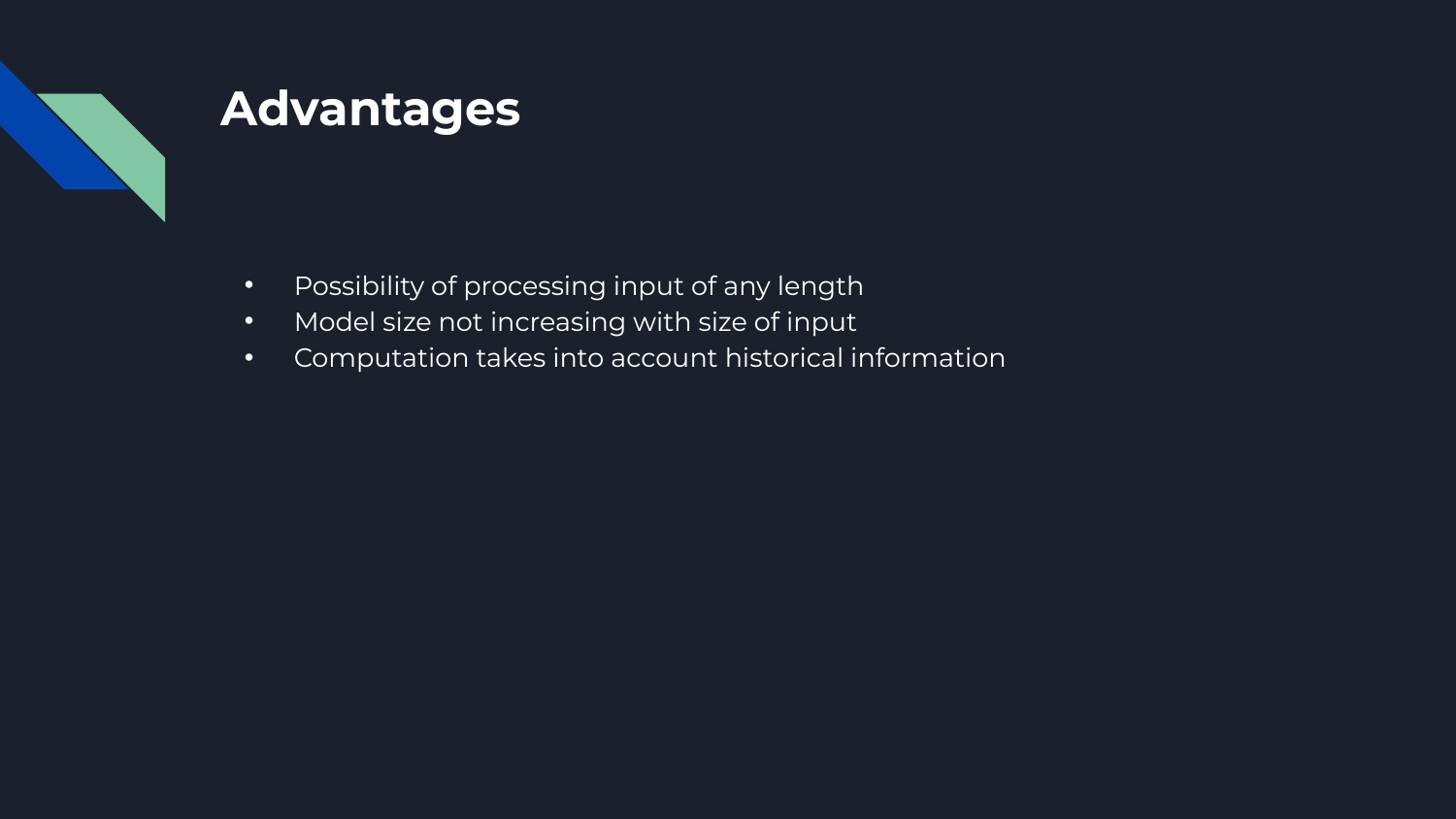

# Advantages
Possibility of processing input of any length
Model size not increasing with size of input
Computation takes into account historical information